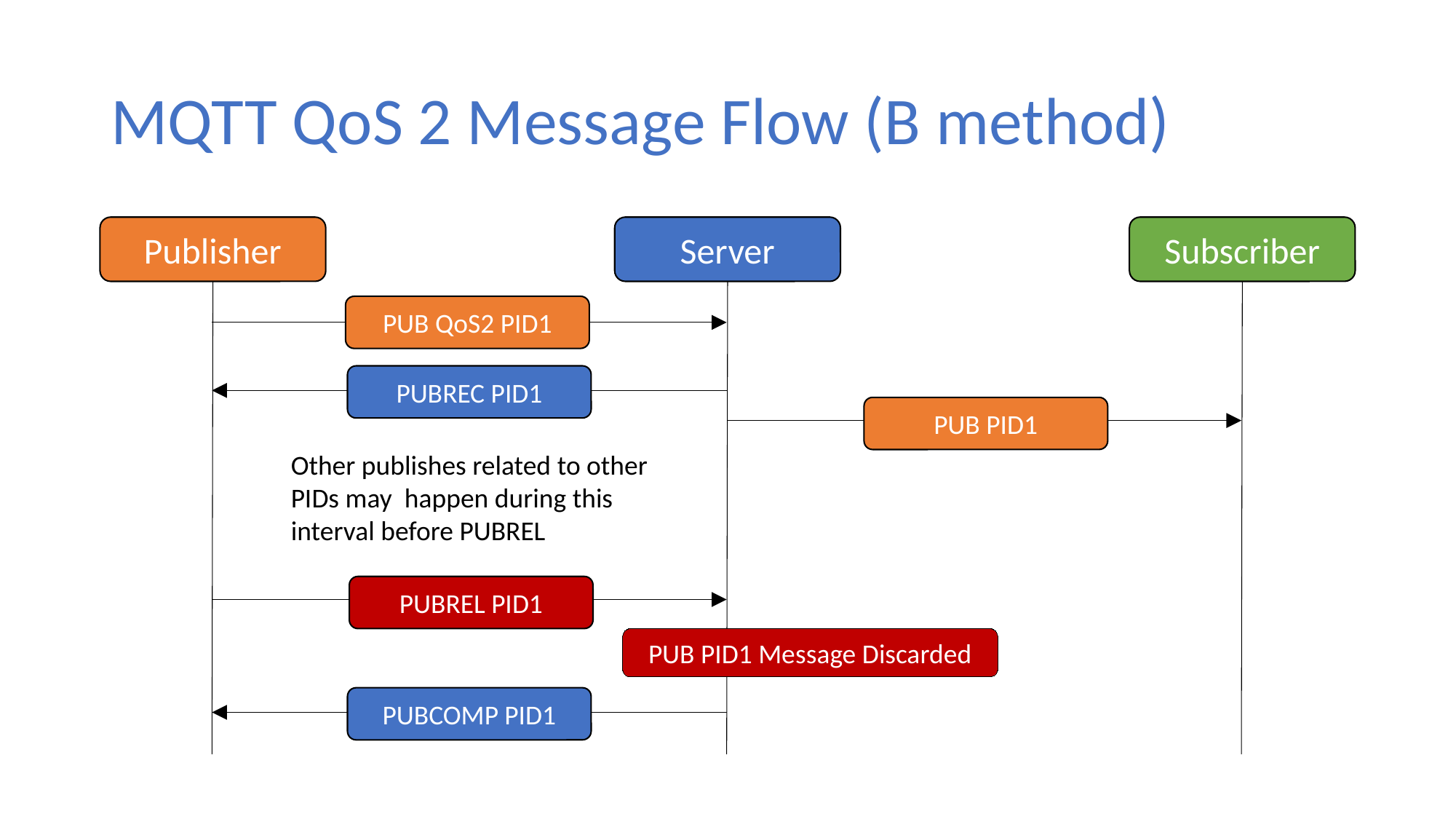

# MQTT QoS 2 Message Flow (B method)
Publisher
Server
Subscriber
PUB QoS2 PID1
PUBREC PID1
PUB PID1
Other publishes related to other PIDs may  happen during this interval before PUBREL
PUBREL PID1
PUB PID1 Message Discarded
PUBCOMP PID1